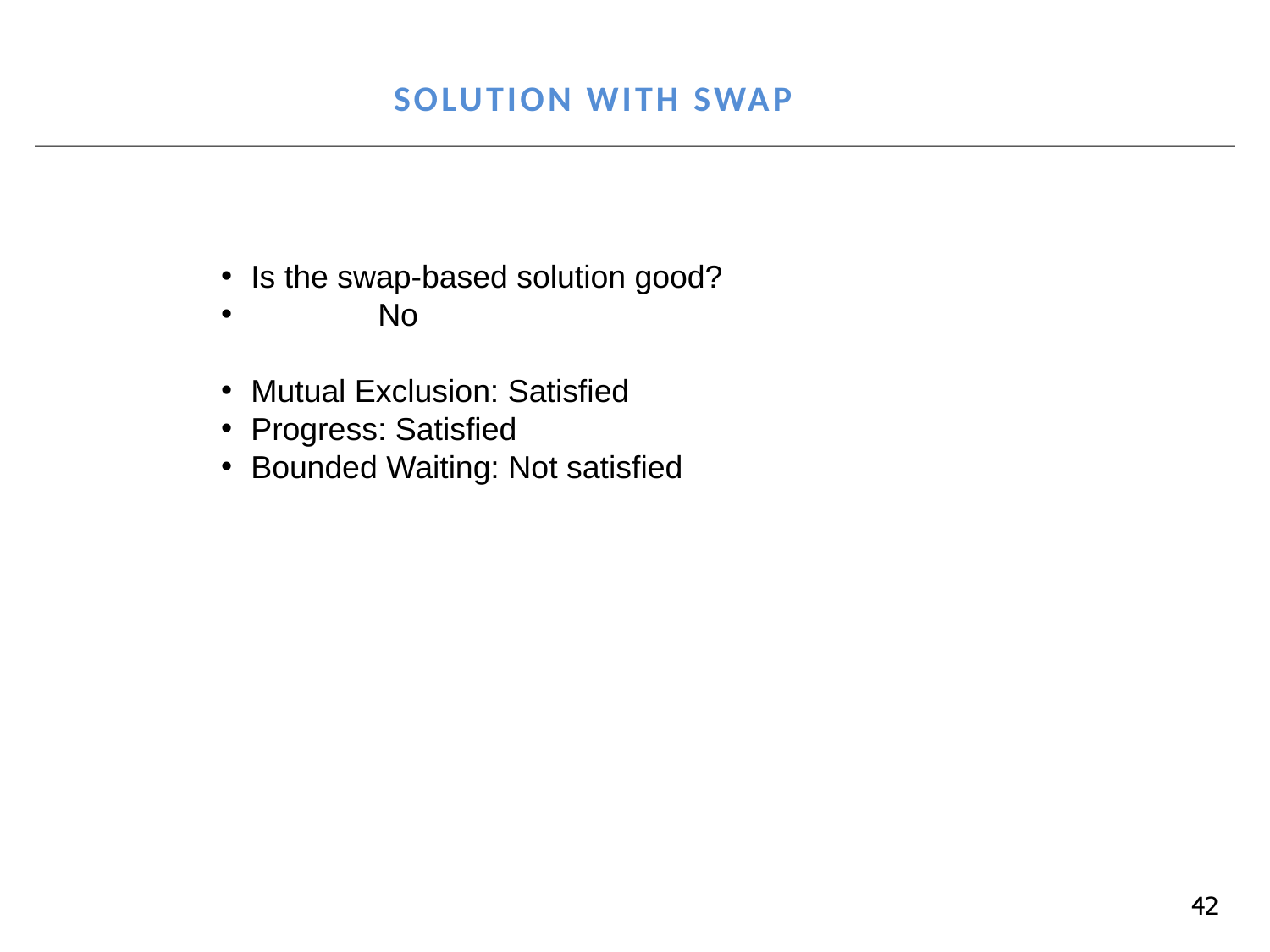

42
Solution with swap
Is the swap-based solution good?
	No

Mutual Exclusion: Satisfied
Progress: Satisfied
Bounded Waiting: Not satisfied